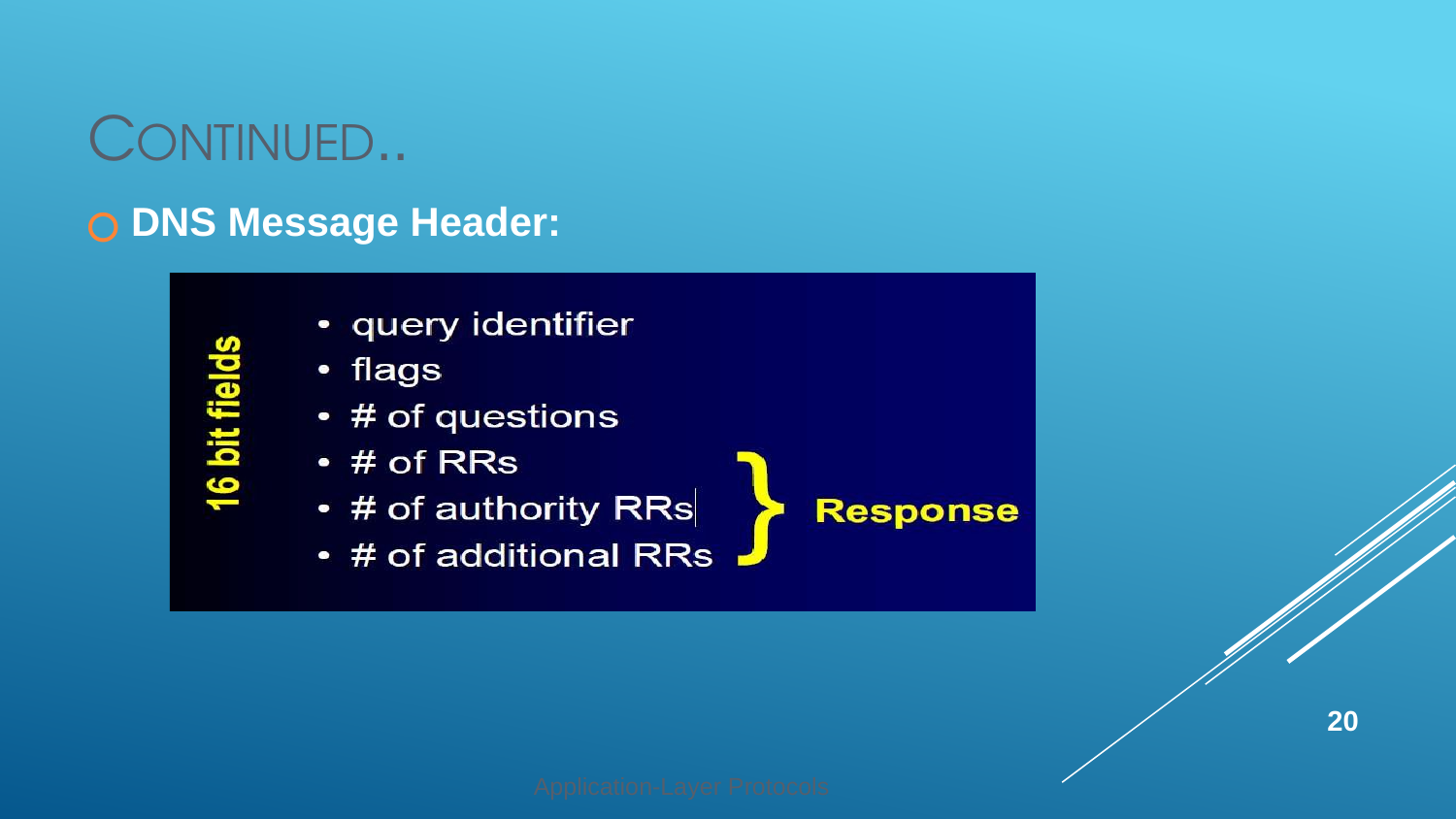

# CONTINUED..
DNS Message Header:

20
Application-Layer Protocols